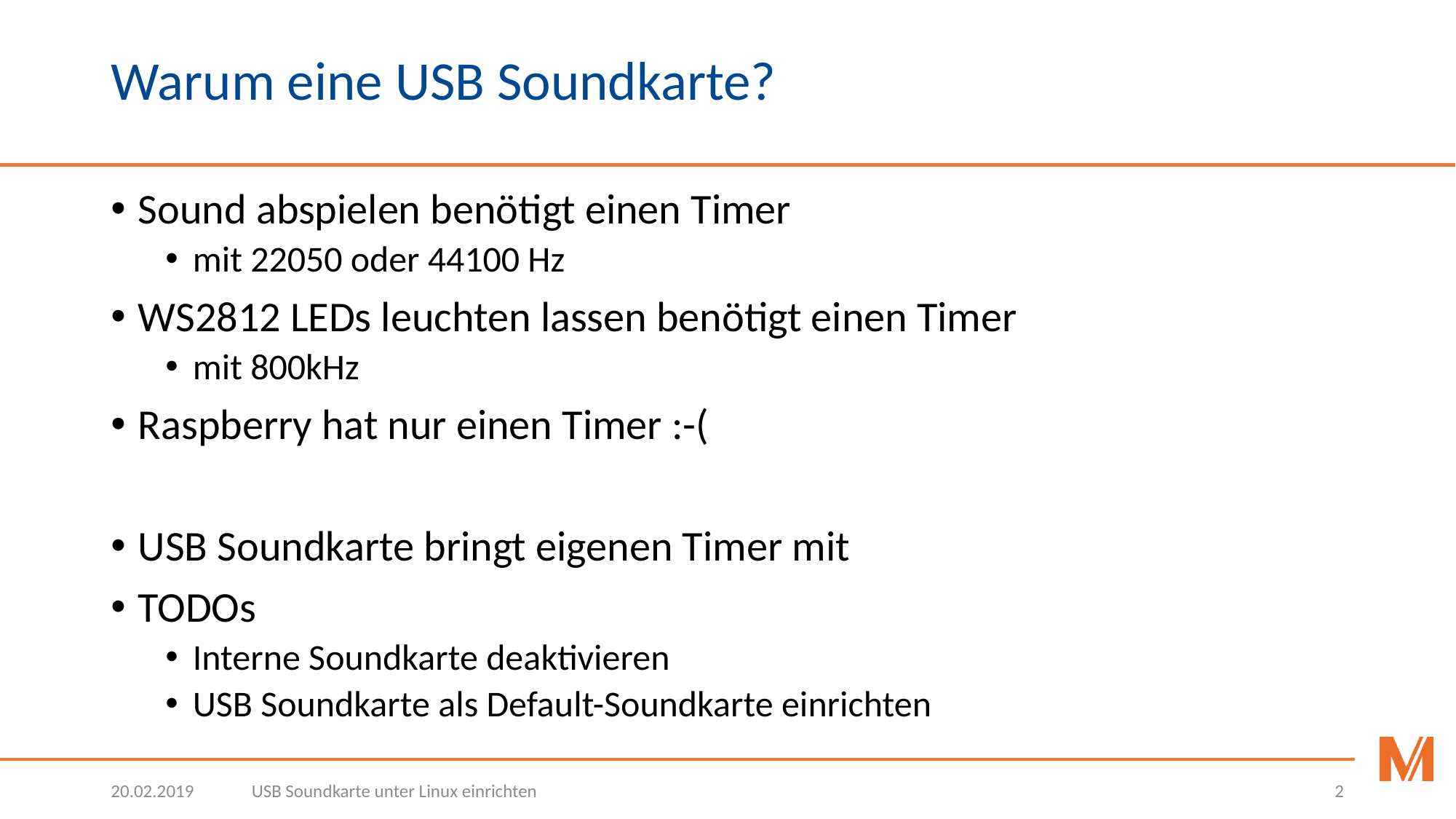

# Warum eine USB Soundkarte?
Sound abspielen benötigt einen Timer
mit 22050 oder 44100 Hz
WS2812 LEDs leuchten lassen benötigt einen Timer
mit 800kHz
Raspberry hat nur einen Timer :-(

USB Soundkarte bringt eigenen Timer mit
TODOs
Interne Soundkarte deaktivieren
USB Soundkarte als Default-Soundkarte einrichten
20.02.2019
USB Soundkarte unter Linux einrichten
2